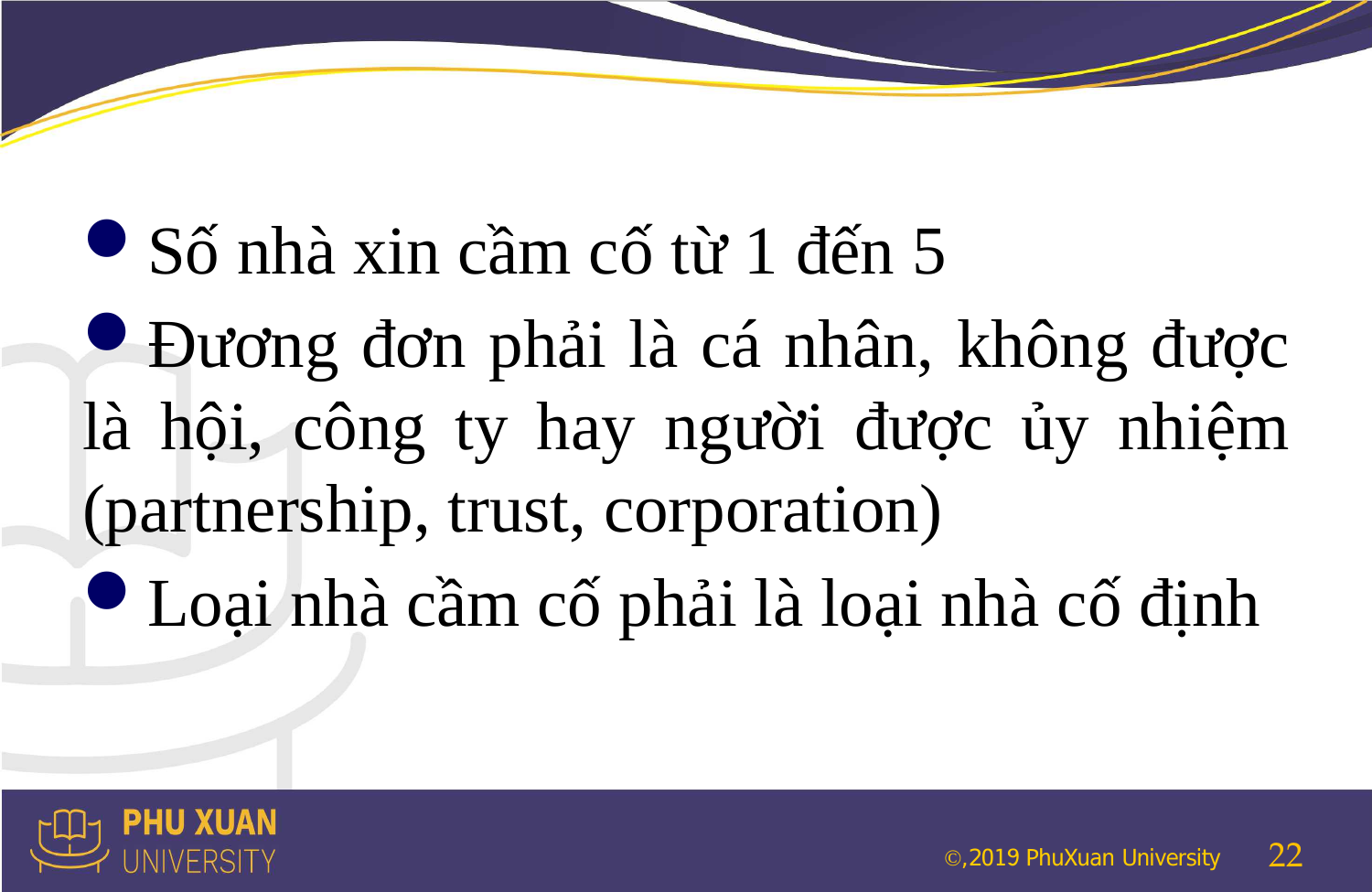

#
Số nhà xin cầm cố từ 1 đến 5
Đương đơn phải là cá nhân, không được là hội, công ty hay người được ủy nhiệm (partnership, trust, corporation)
Loại nhà cầm cố phải là loại nhà cố định
22